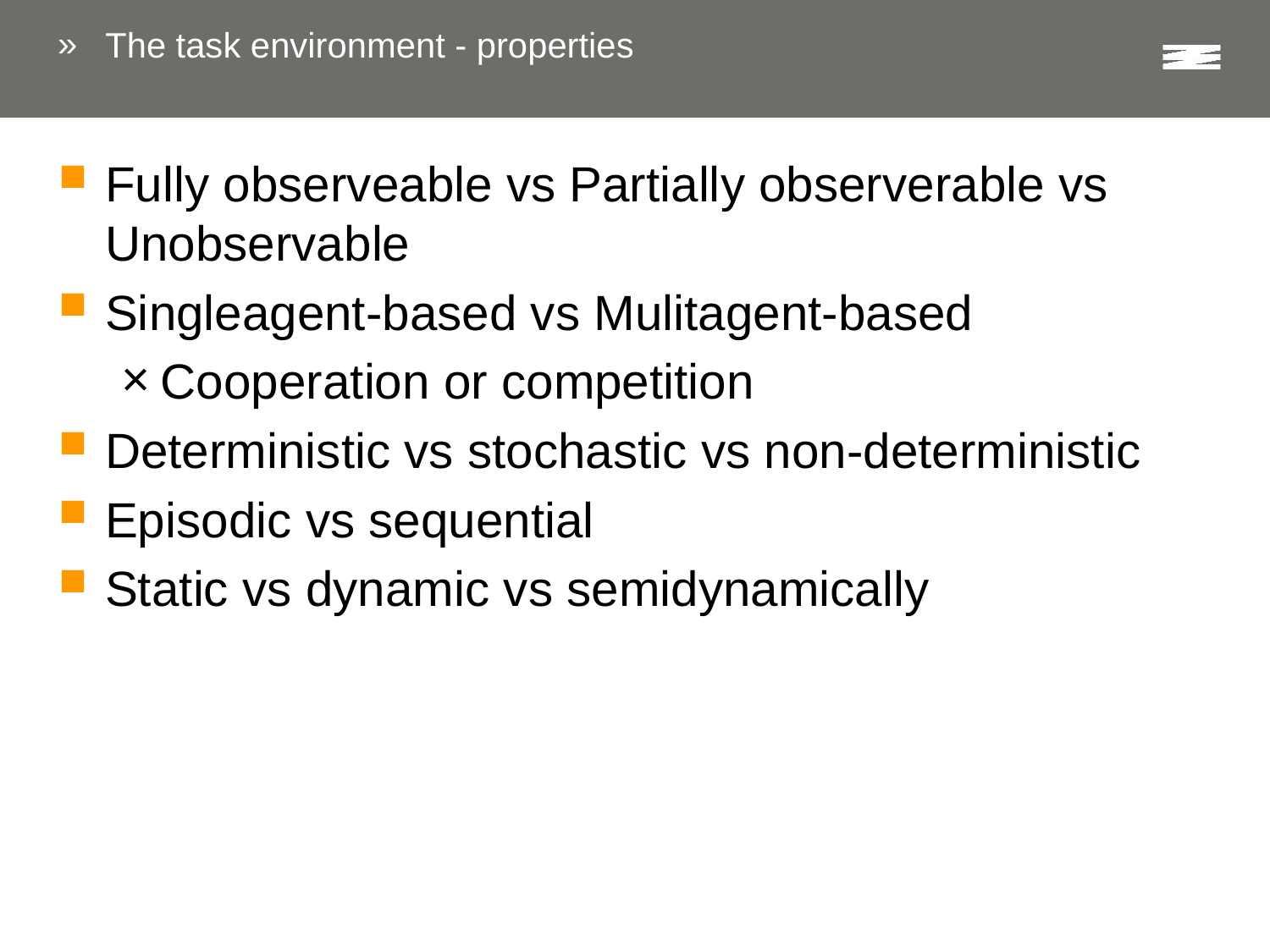

# The task environment - properties
Fully observeable vs Partially observerable vs Unobservable
Singleagent-based vs Mulitagent-based
Cooperation or competition
Deterministic vs stochastic vs non-deterministic
Episodic vs sequential
Static vs dynamic vs semidynamically